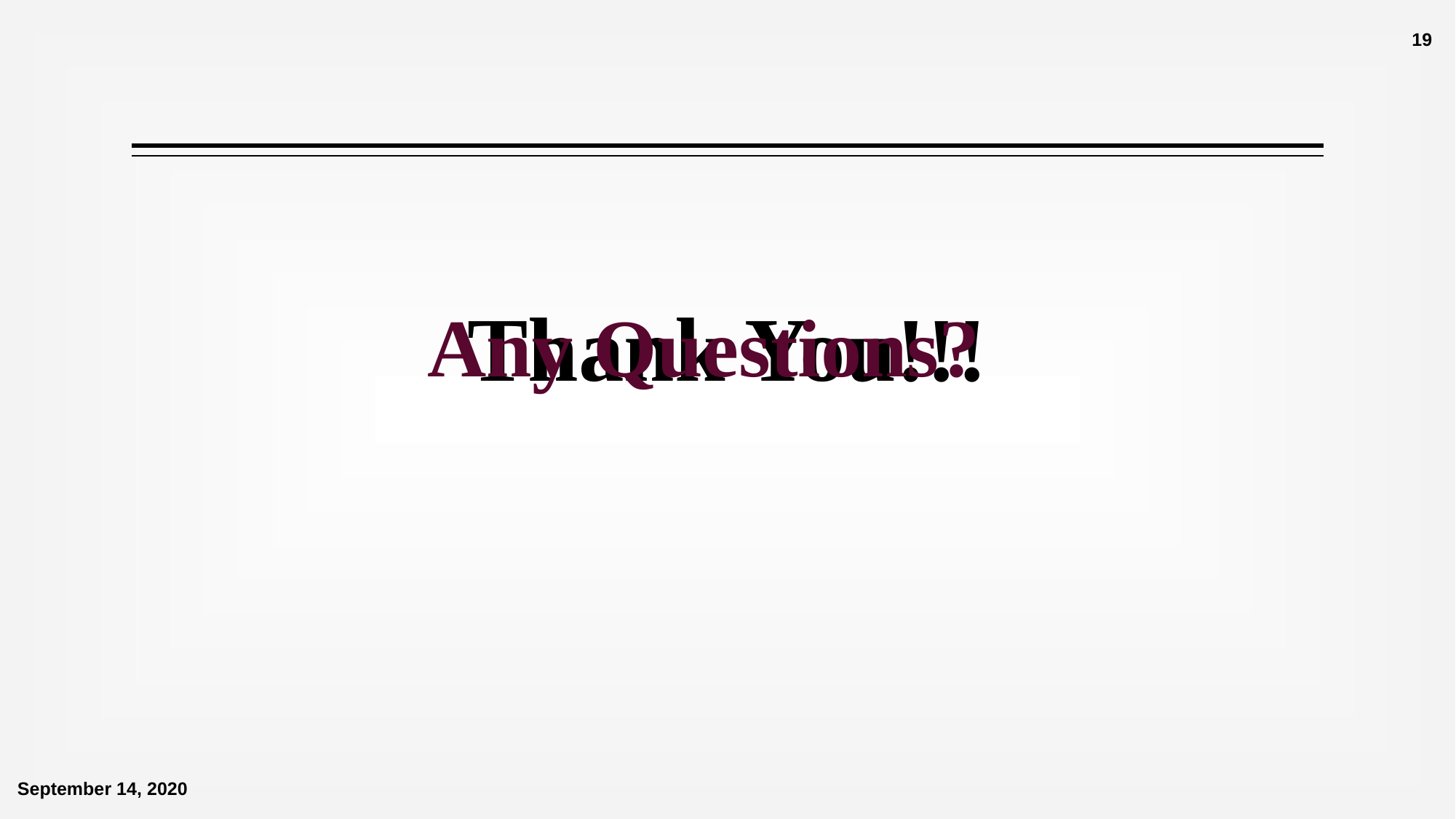

19
Thank You!!!
Any Questions?
September 14, 2020